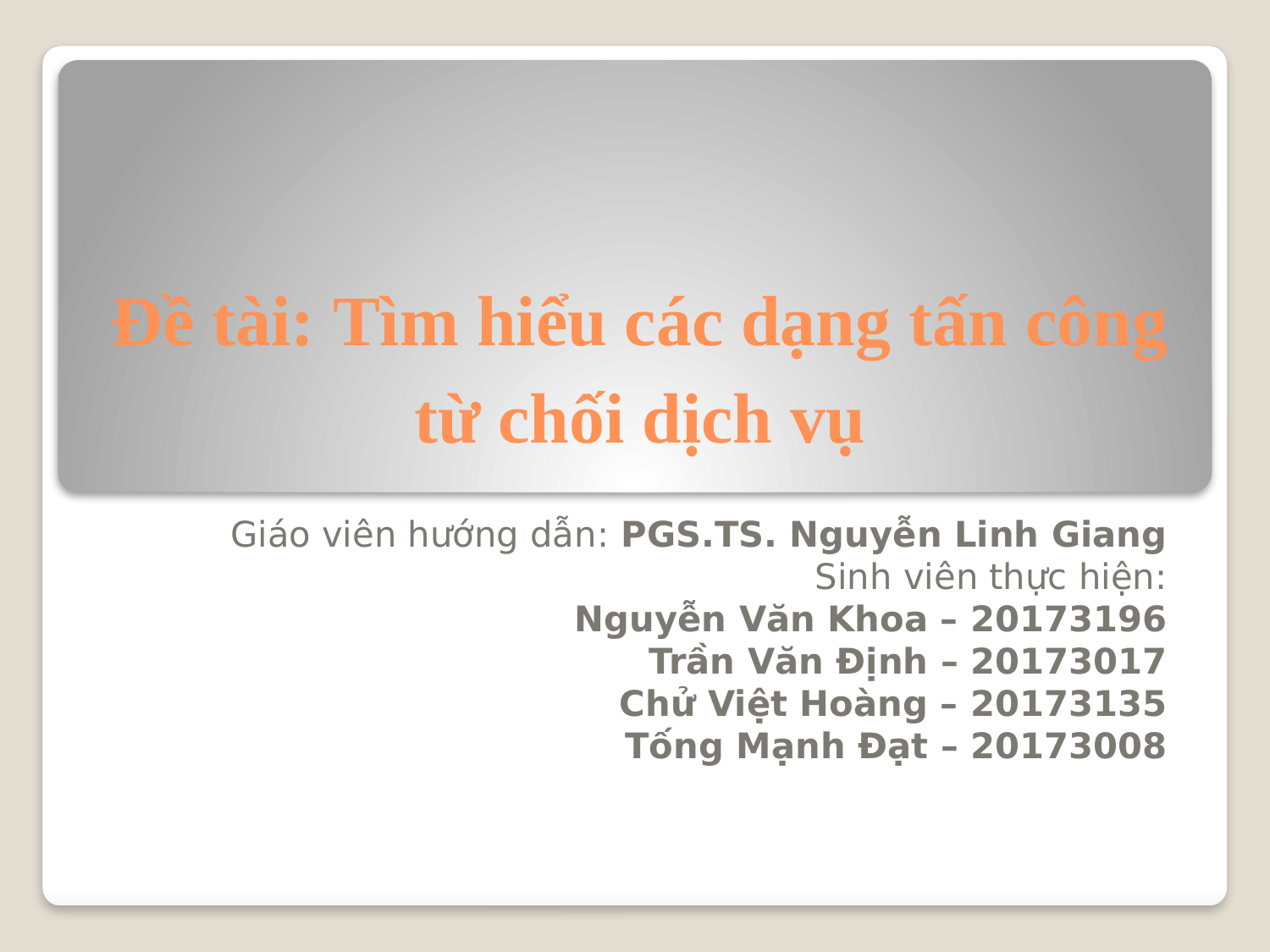

# Đề tài: Tìm hiểu các dạng tấn công từ chối dịch vụ
Giáo viên hướng dẫn: PGS.TS. Nguyễn Linh Giang
Sinh viên thực hiện:
Nguyễn Văn Khoa – 20173196
Trần Văn Định – 20173017
Chử Việt Hoàng – 20173135
Tống Mạnh Đạt – 20173008